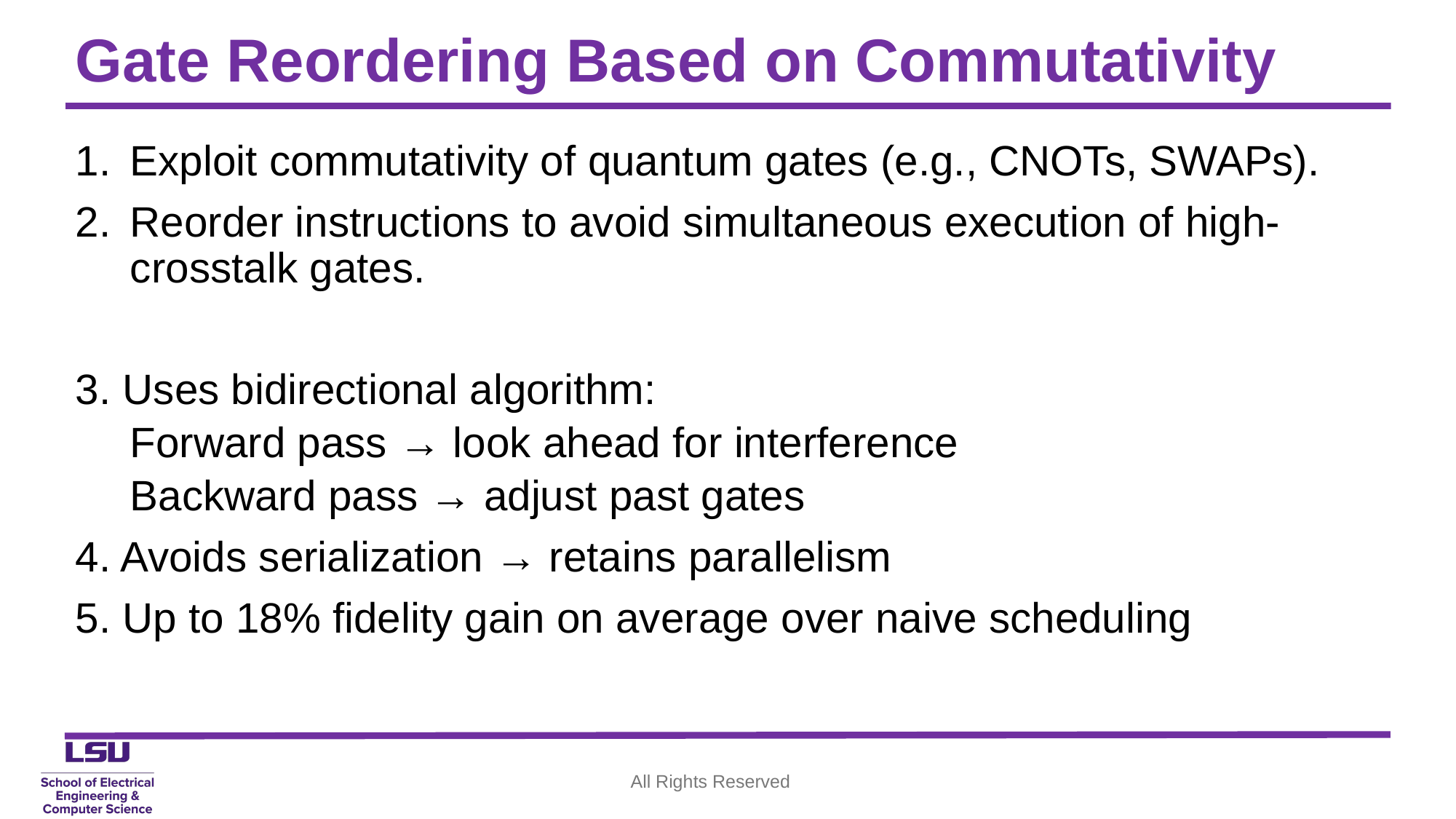

# Gate Reordering Based on Commutativity
Exploit commutativity of quantum gates (e.g., CNOTs, SWAPs).
Reorder instructions to avoid simultaneous execution of high-crosstalk gates.

3. Uses bidirectional algorithm:
Forward pass → look ahead for interference
Backward pass → adjust past gates
4. Avoids serialization → retains parallelism
5. Up to 18% fidelity gain on average over naive scheduling
All Rights Reserved